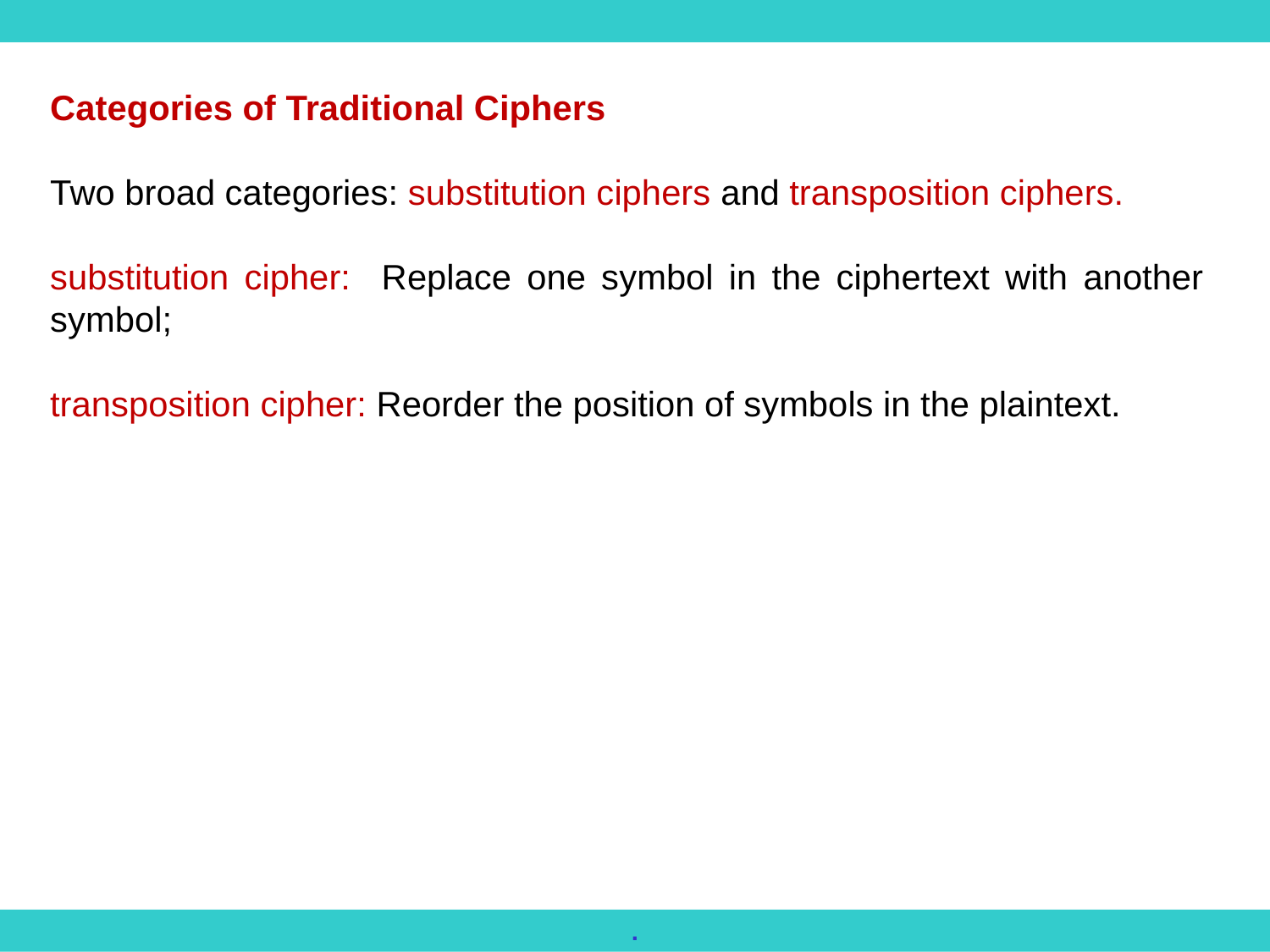

Categories of Traditional Ciphers

Two broad categories: substitution ciphers and transposition ciphers.

substitution cipher:  Replace one symbol in the ciphertext with another symbol;

transposition cipher: Reorder the position of symbols in the plaintext.
.